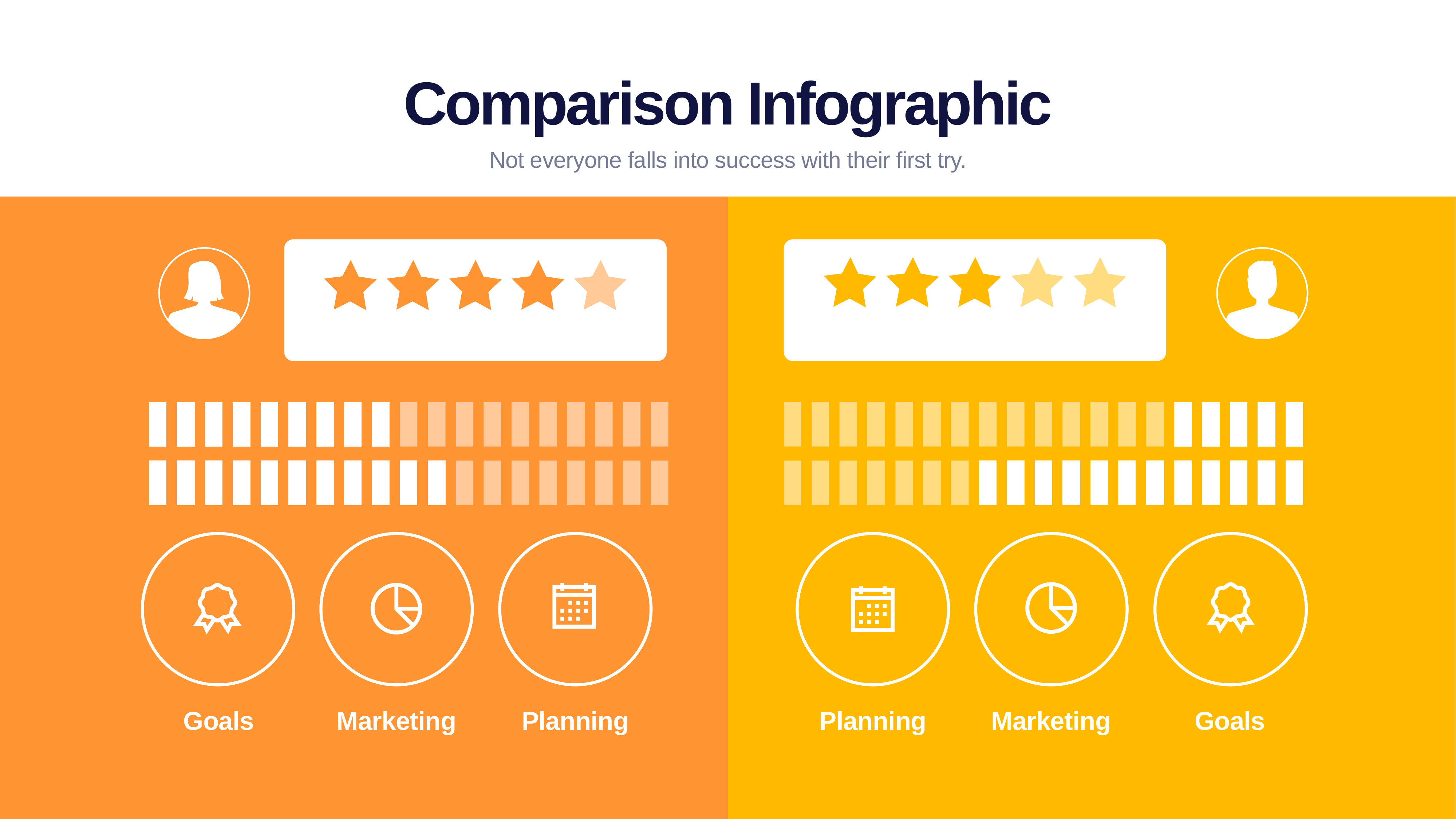

Comparison Infographic
 Not everyone falls into success with their first try.

Goals
Marketing
Planning
Planning
Marketing
Goals